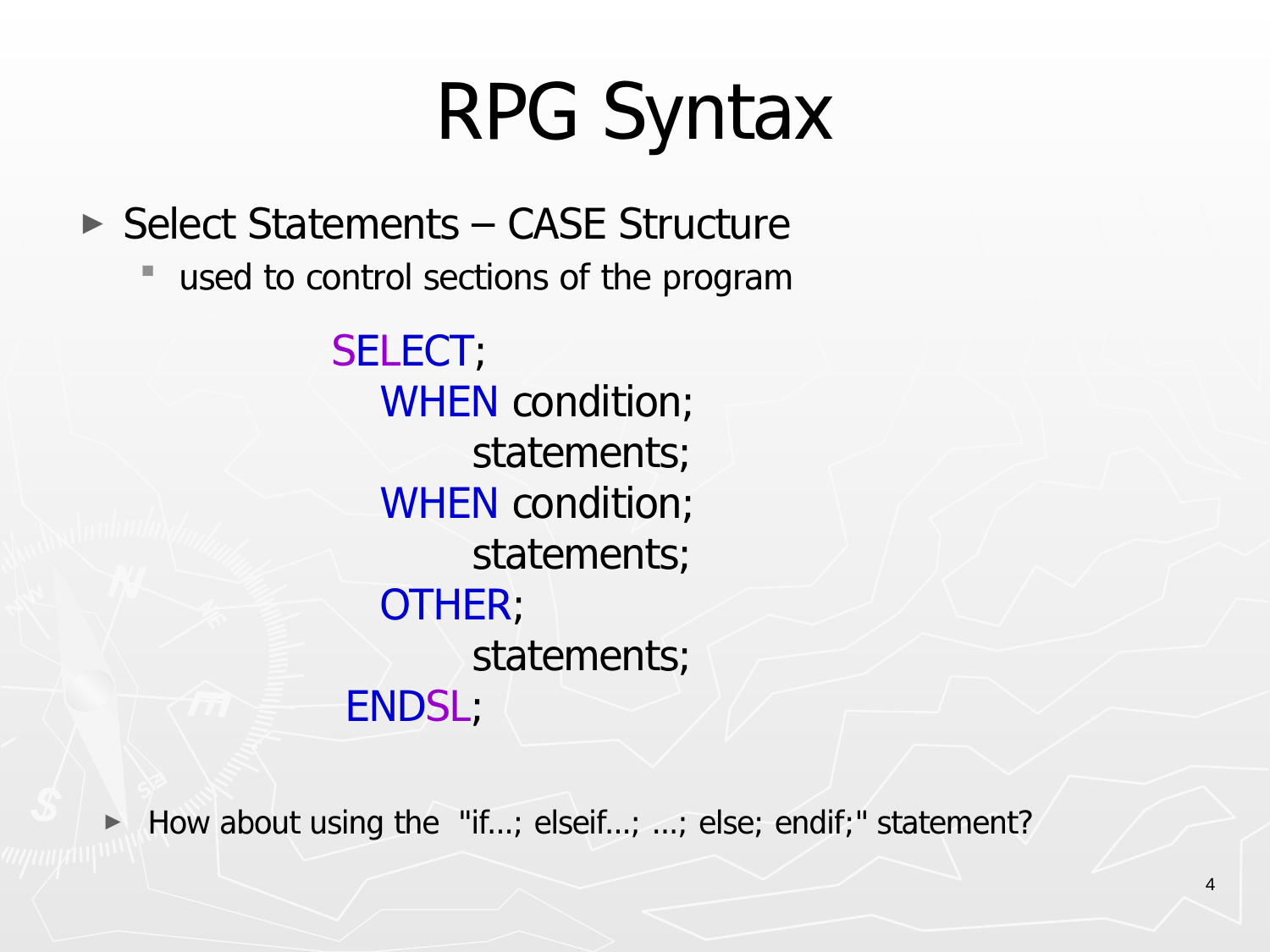

# RPG Syntax
Select Statements – CASE Structure
used to control sections of the program
        SELECT;
	  WHEN condition;
 	         statements;
 	  WHEN condition;
	         statements;
	  OTHER;
	         statements;
         ENDSL;
How about using the  "if…; elseif…; …; else; endif;" statement?
4